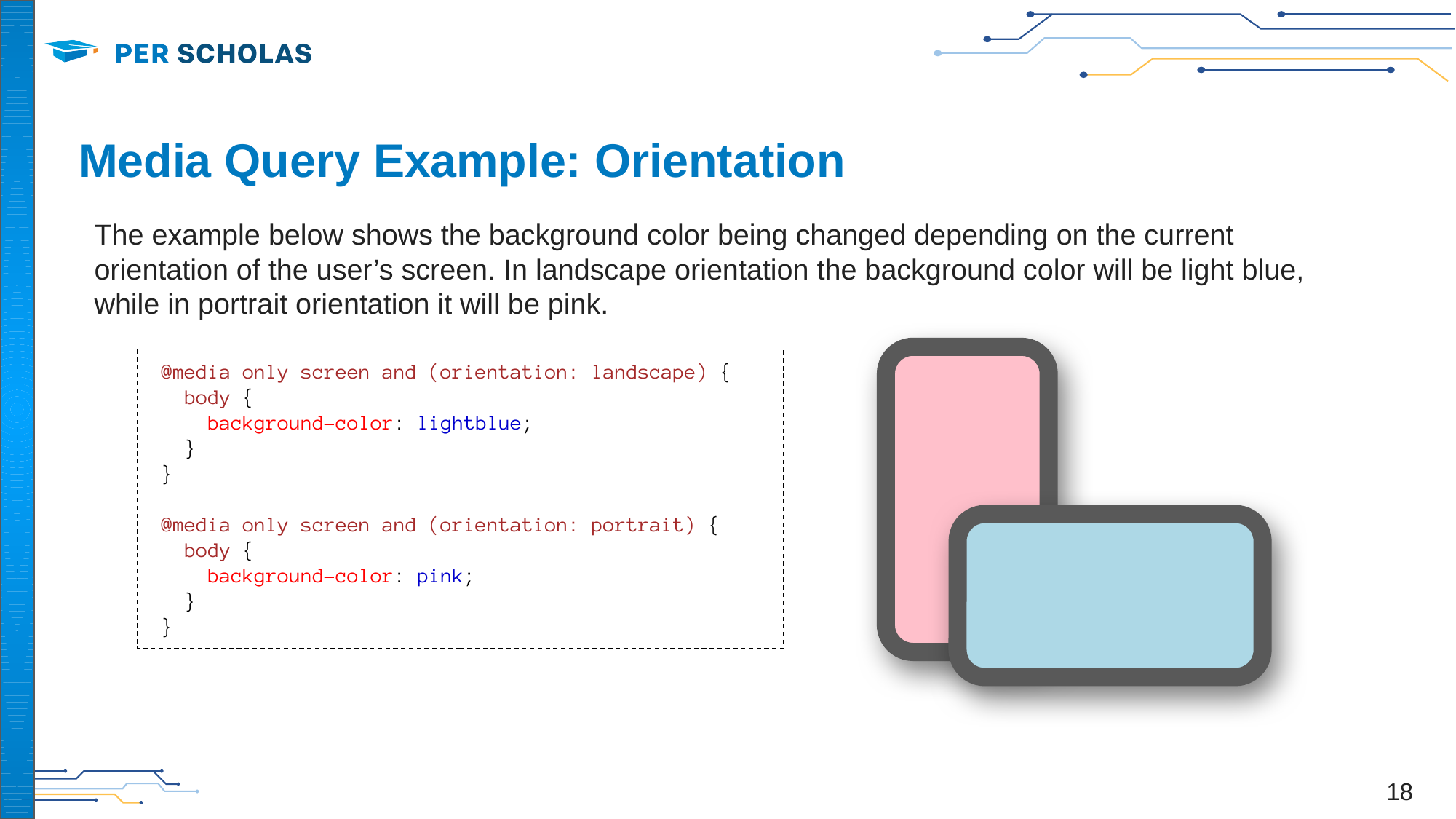

# Media Query Example: Orientation
The example below shows the background color being changed depending on the current orientation of the user’s screen. In landscape orientation the background color will be light blue, while in portrait orientation it will be pink.
@media only screen and (orientation: landscape) {
  body {
    background-color: lightblue;
  }
}

@media only screen and (orientation: portrait) {
  body {
    background-color: pink;
  }
}

18